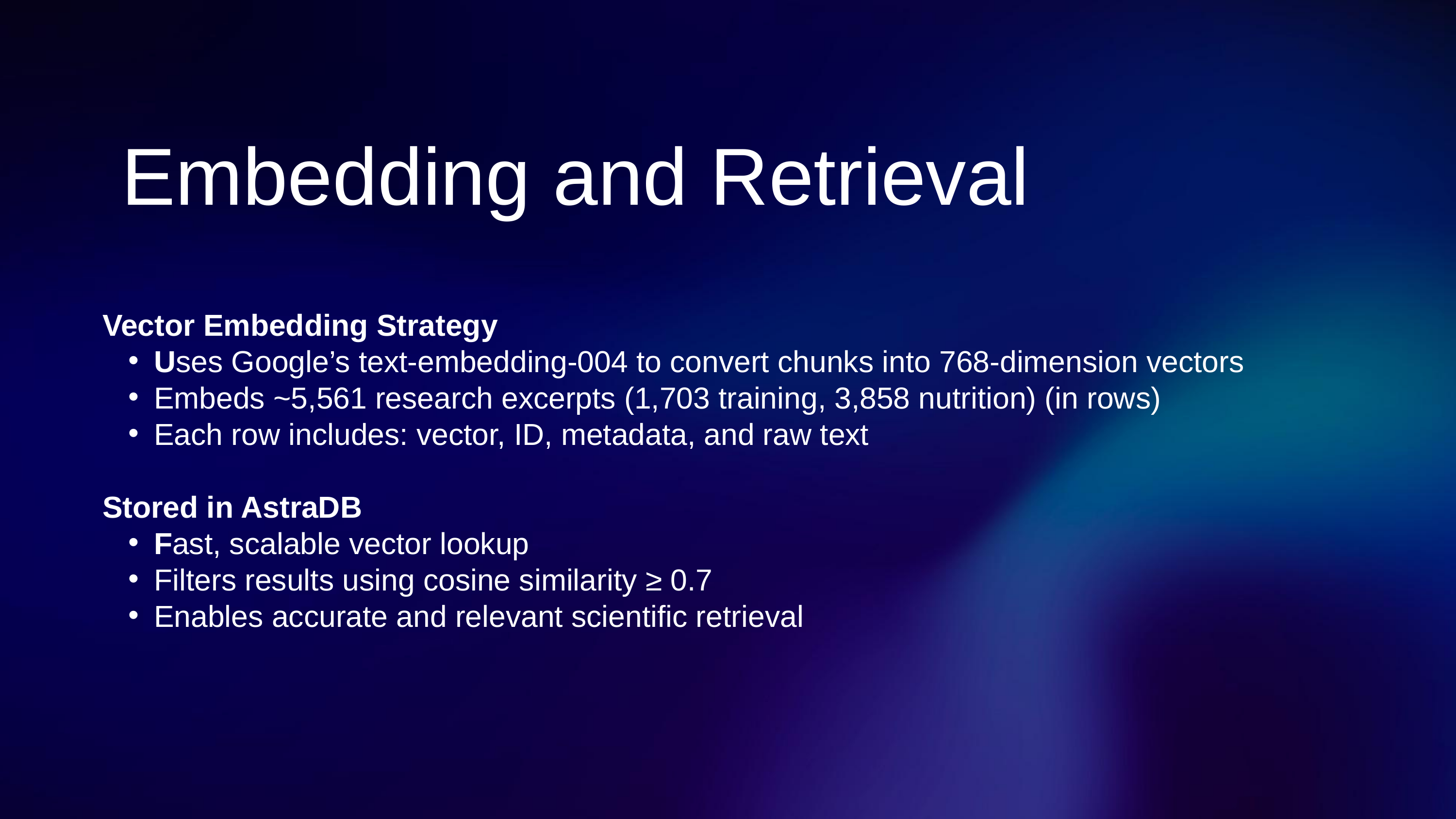

Embedding and Retrieval

Vector Embedding Strategy
Uses Google’s text-embedding-004 to convert chunks into 768-dimension vectors
Embeds ~5,561 research excerpts (1,703 training, 3,858 nutrition) (in rows)
Each row includes: vector, ID, metadata, and raw text

Stored in AstraDB
Fast, scalable vector lookup
Filters results using cosine similarity ≥ 0.7
Enables accurate and relevant scientific retrieval